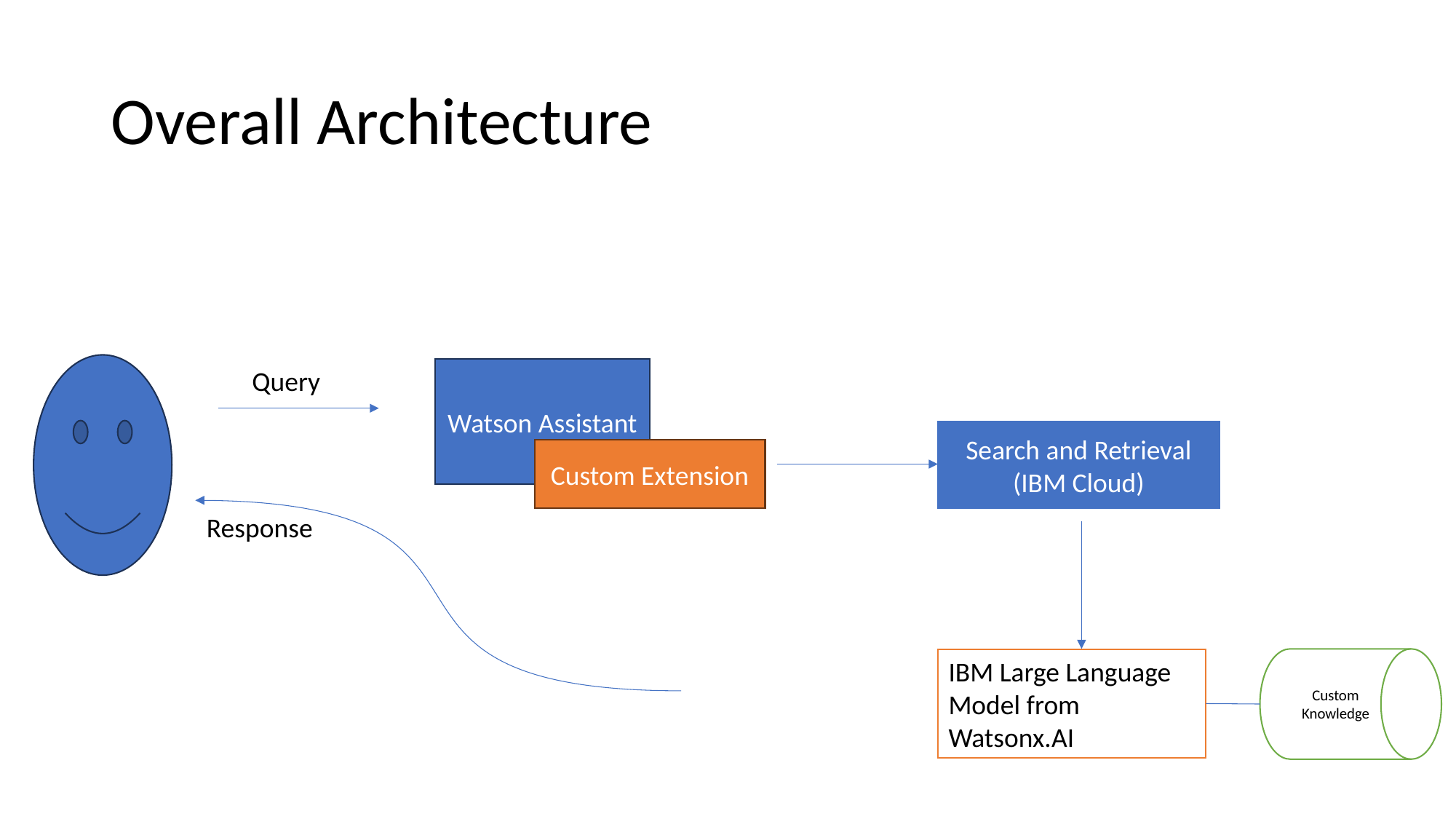

# Overall Architecture

Watson Assistant
Query
Search and Retrieval
(IBM Cloud)
Custom Extension
Response
Custom Knowledge
IBM Large Language Model from Watsonx.AI